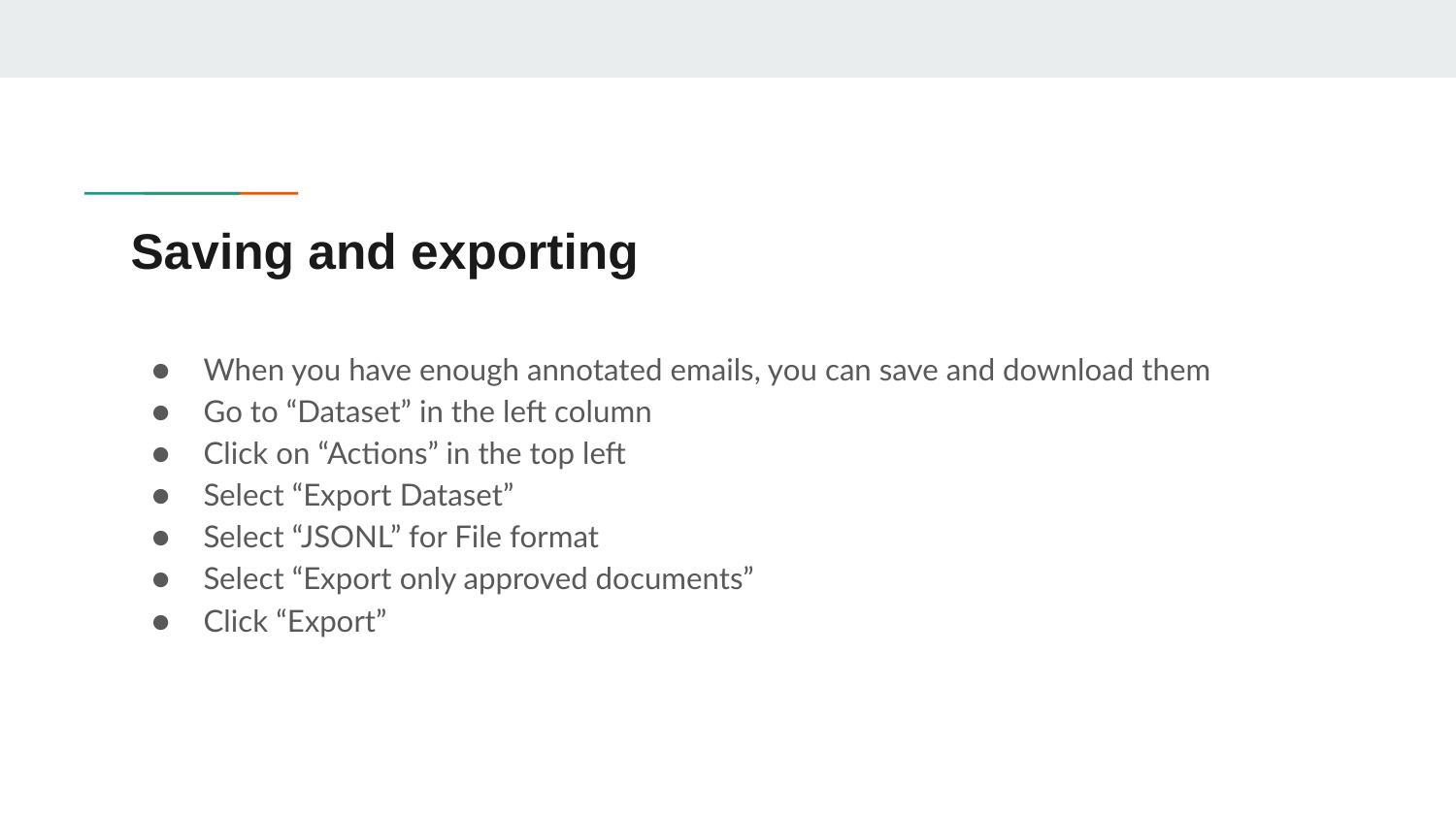

# Saving and exporting
When you have enough annotated emails, you can save and download them
Go to “Dataset” in the left column
Click on “Actions” in the top left
Select “Export Dataset”
Select “JSONL” for File format
Select “Export only approved documents”
Click “Export”